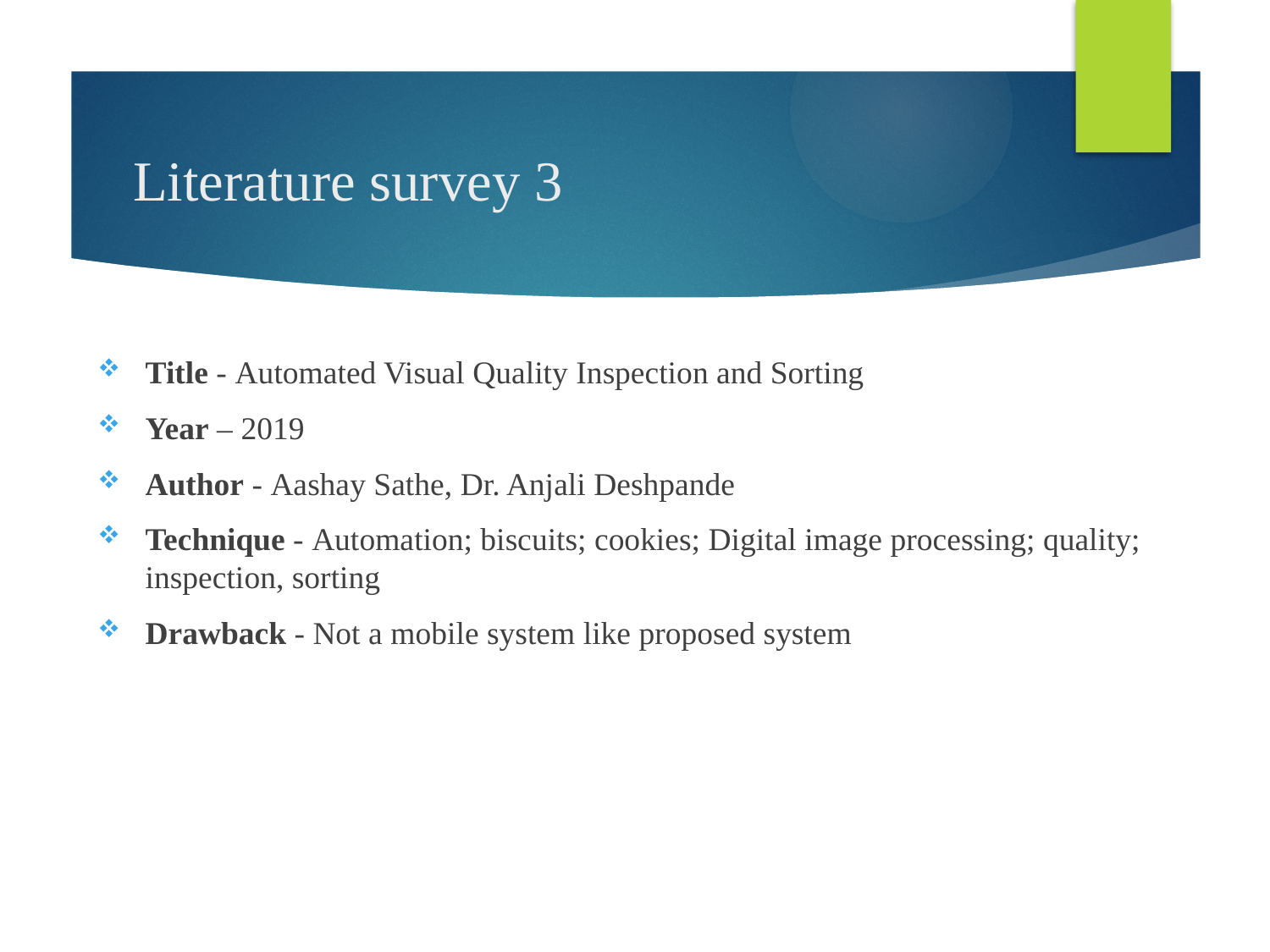

# Literature survey 3
Title - Automated Visual Quality Inspection and Sorting
Year – 2019
Author - Aashay Sathe, Dr. Anjali Deshpande
Technique - Automation; biscuits; cookies; Digital image processing; quality; inspection, sorting
Drawback - Not a mobile system like proposed system